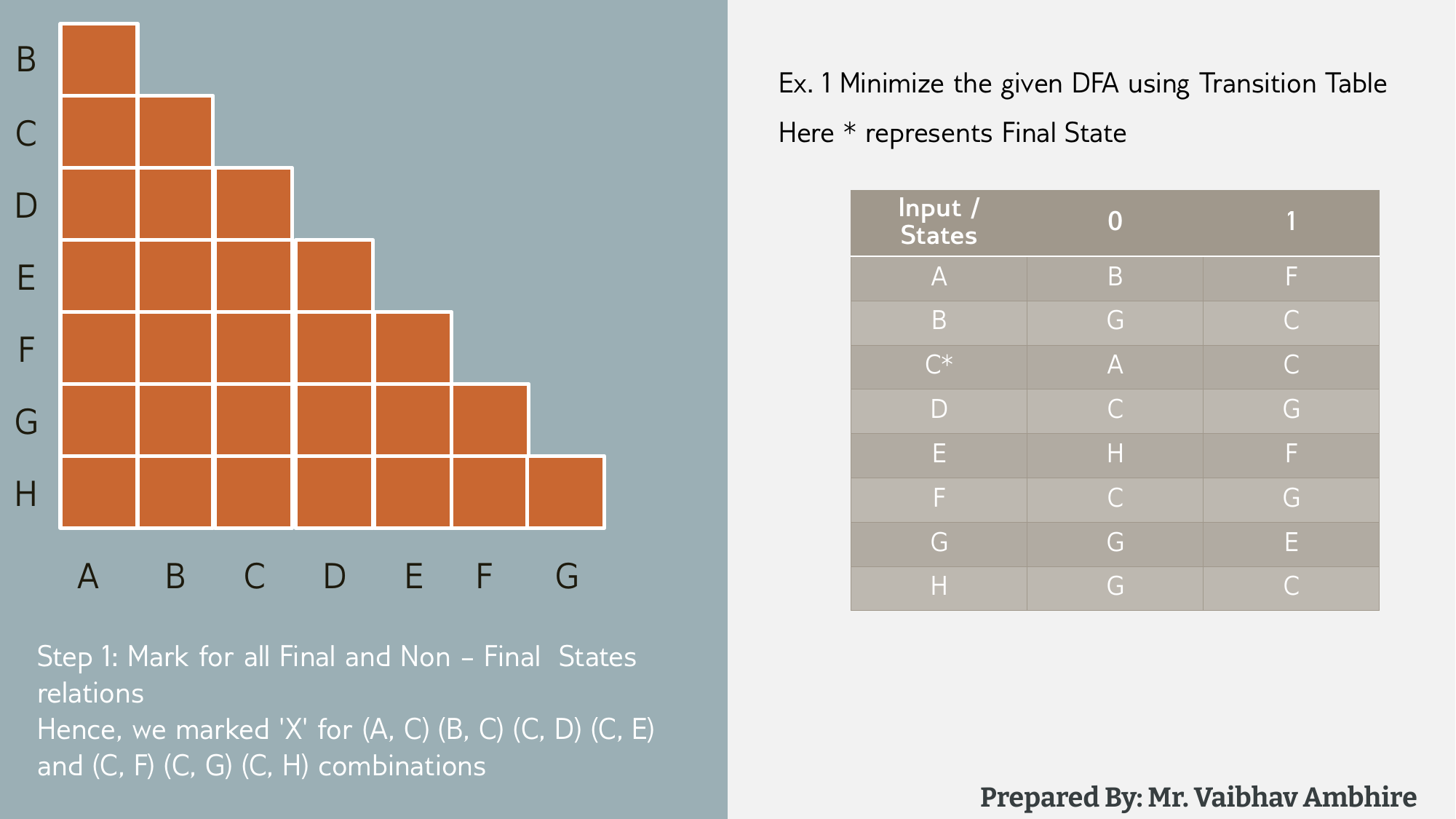

B
Ex. 1 Minimize the given DFA using Transition Table
Here * represents Final State

C

D
| Input / States | 0 | 1 |
| --- | --- | --- |
| A | B | F |
| B | G | C |
| C\* | A | C |
| D | C | G |
| E | H | F |
| F | C | G |
| G | G | E |
| H | G | C |

E

F

G

H
C
G
B
D
E
F
A
Step 1: Mark for all Final and Non – Final  States relations
Hence, we marked 'X' for (A, C) (B, C) (C, D) (C, E) and (C, F) (C, G) (C, H) combinations